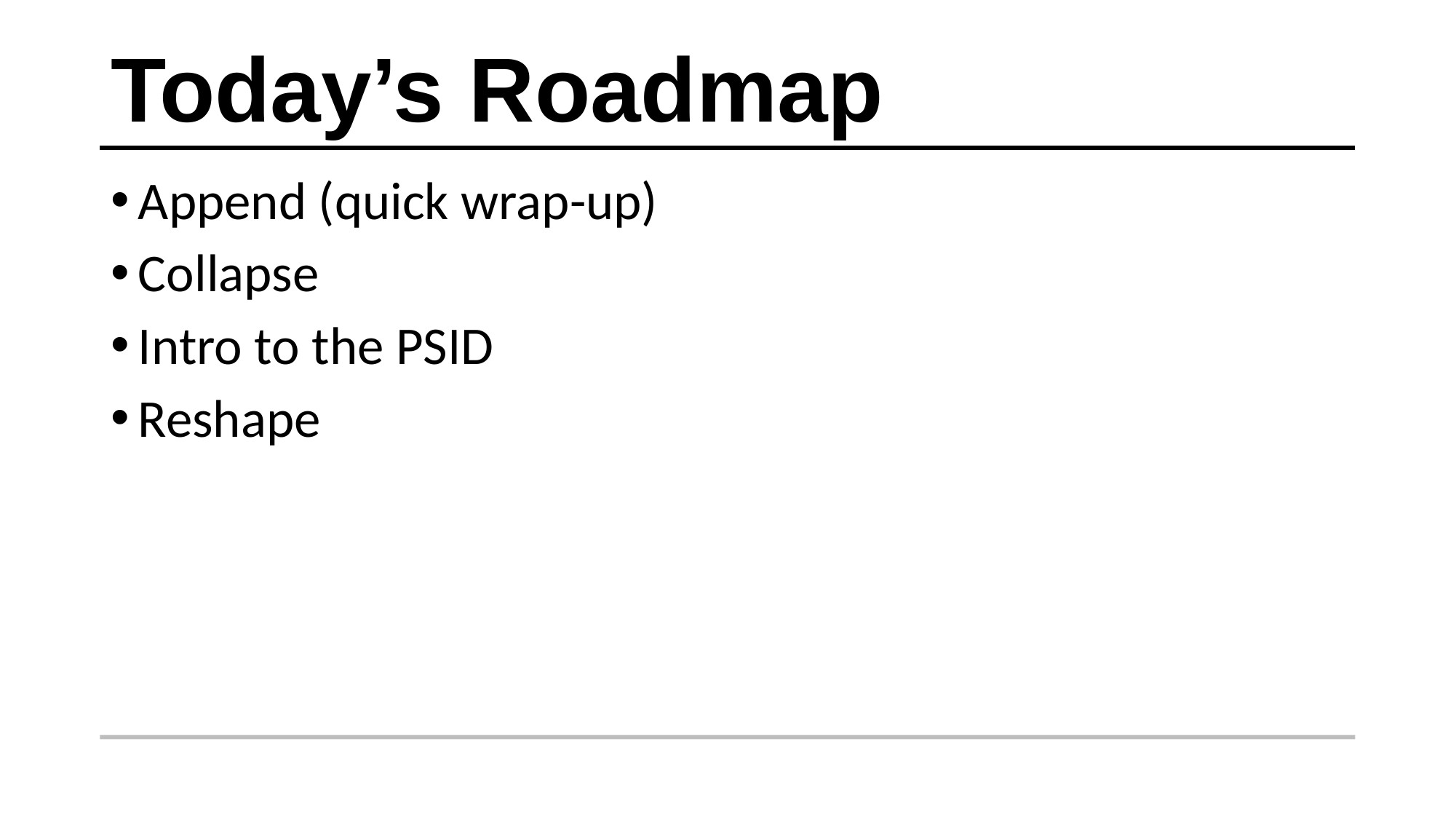

# Today’s Roadmap
Append (quick wrap-up)
Collapse
Intro to the PSID
Reshape